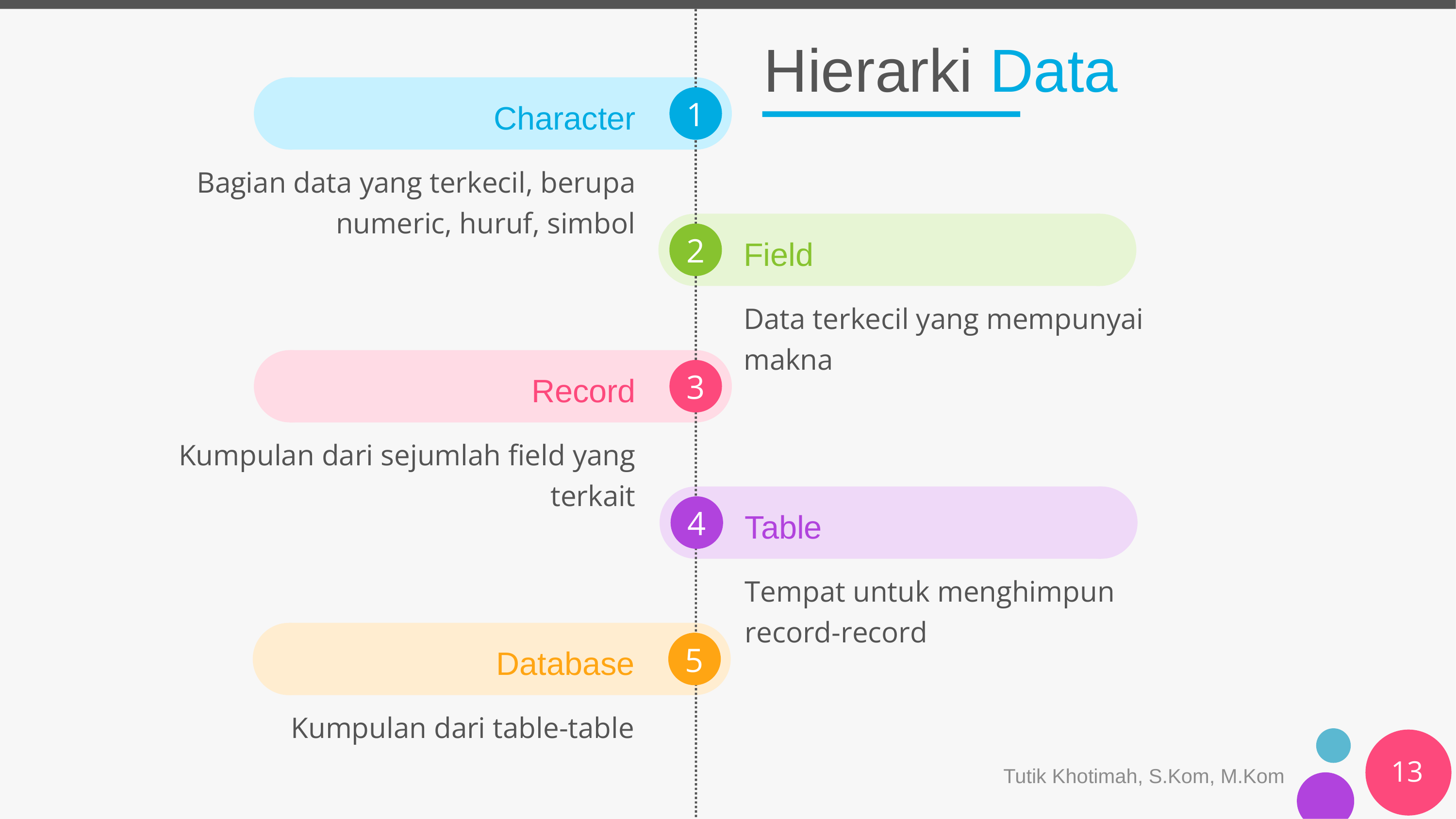

# Hierarki Data
Character
Bagian data yang terkecil, berupa numeric, huruf, simbol
Field
Data terkecil yang mempunyai makna
Record
Kumpulan dari sejumlah field yang terkait
Table
Tempat untuk menghimpun record-record
Database
Kumpulan dari table-table
13
Tutik Khotimah, S.Kom, M.Kom